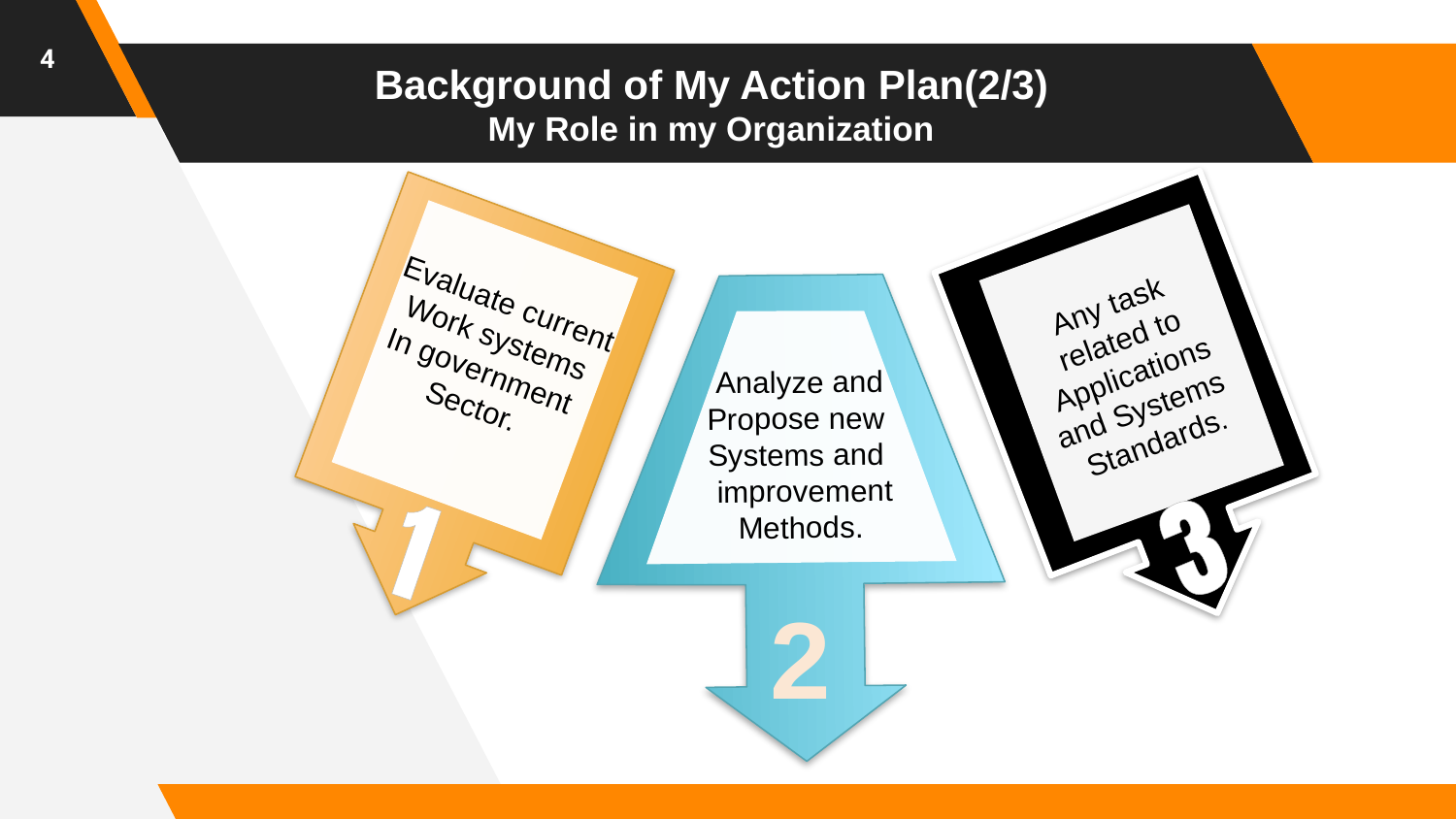

4
# Background of My Action Plan(2/3) My Role in my Organization
Any task related to Applications and Systems
Standards.

Evaluate current
Work systems
In government
Sector.

Analyze and
Propose new
Systems and
 improvement
Methods.

1
3
2